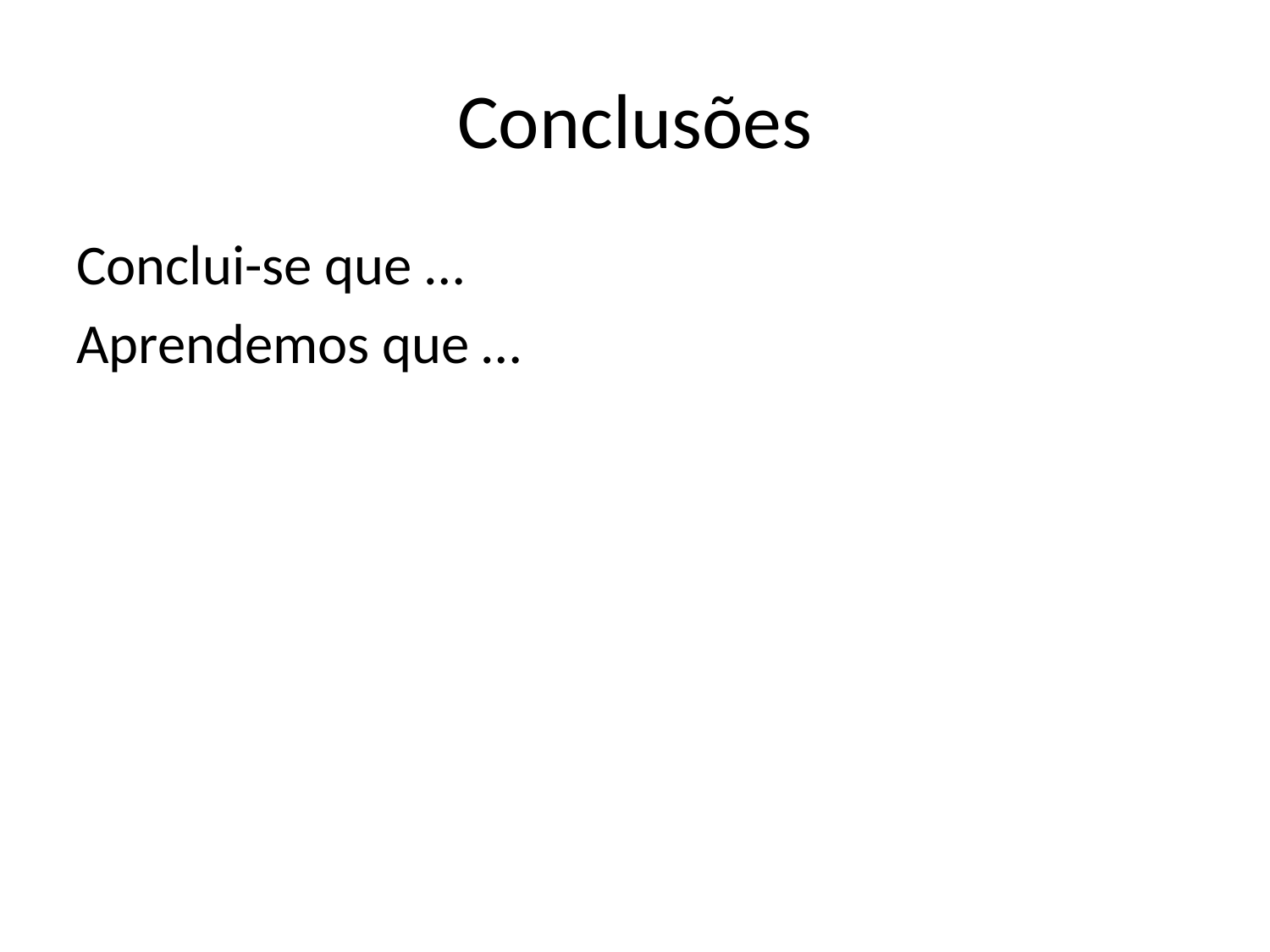

# Conclusões
Conclui-se que …
Aprendemos que …